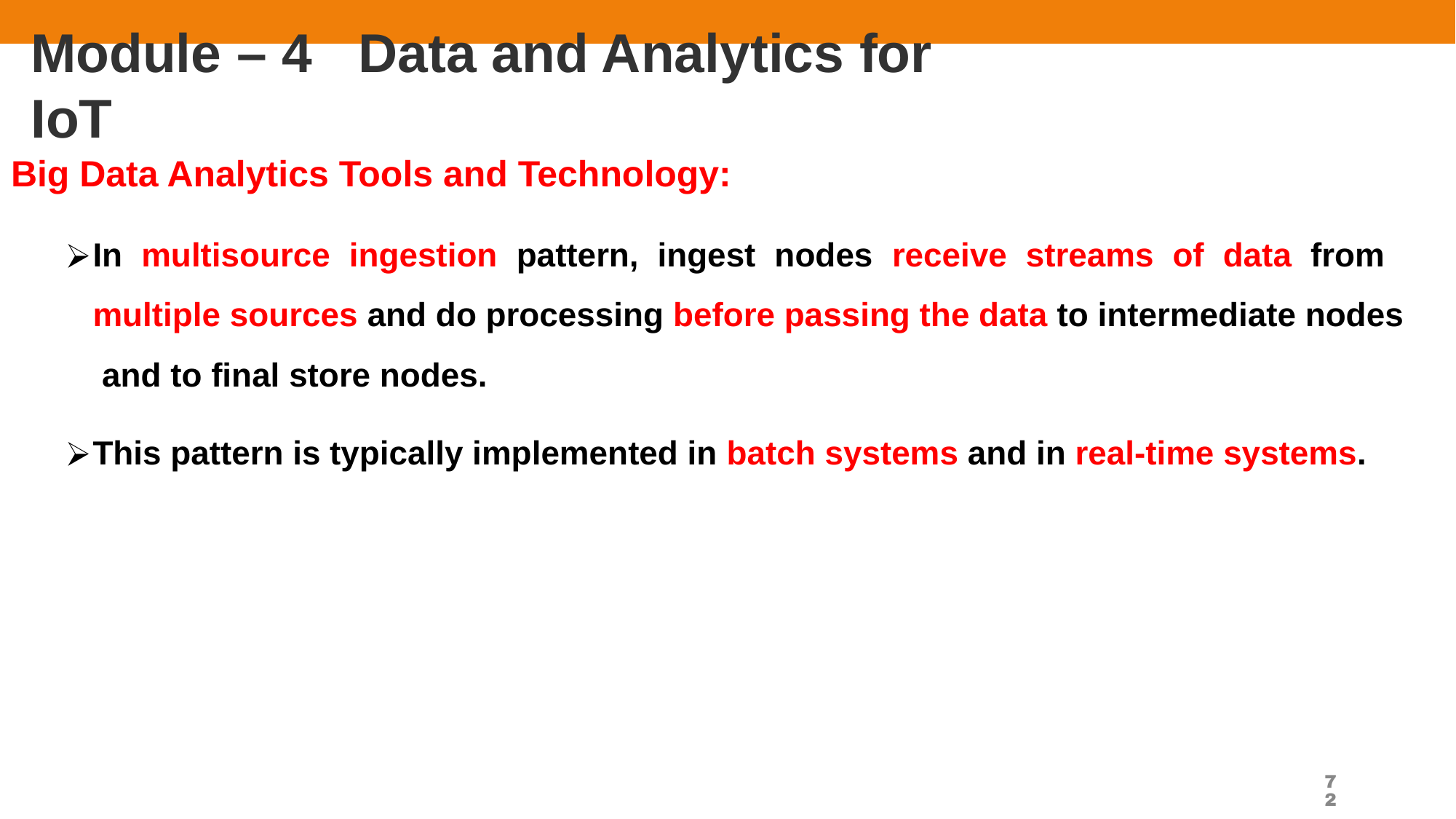

# Module – 4	Data and Analytics for IoT
Big Data Analytics Tools and Technology:
In multisource ingestion pattern, ingest nodes receive streams of data from  multiple sources and do processing before passing the data to intermediate nodes  and to final store nodes.
This pattern is typically implemented in batch systems and in real-time systems.
72